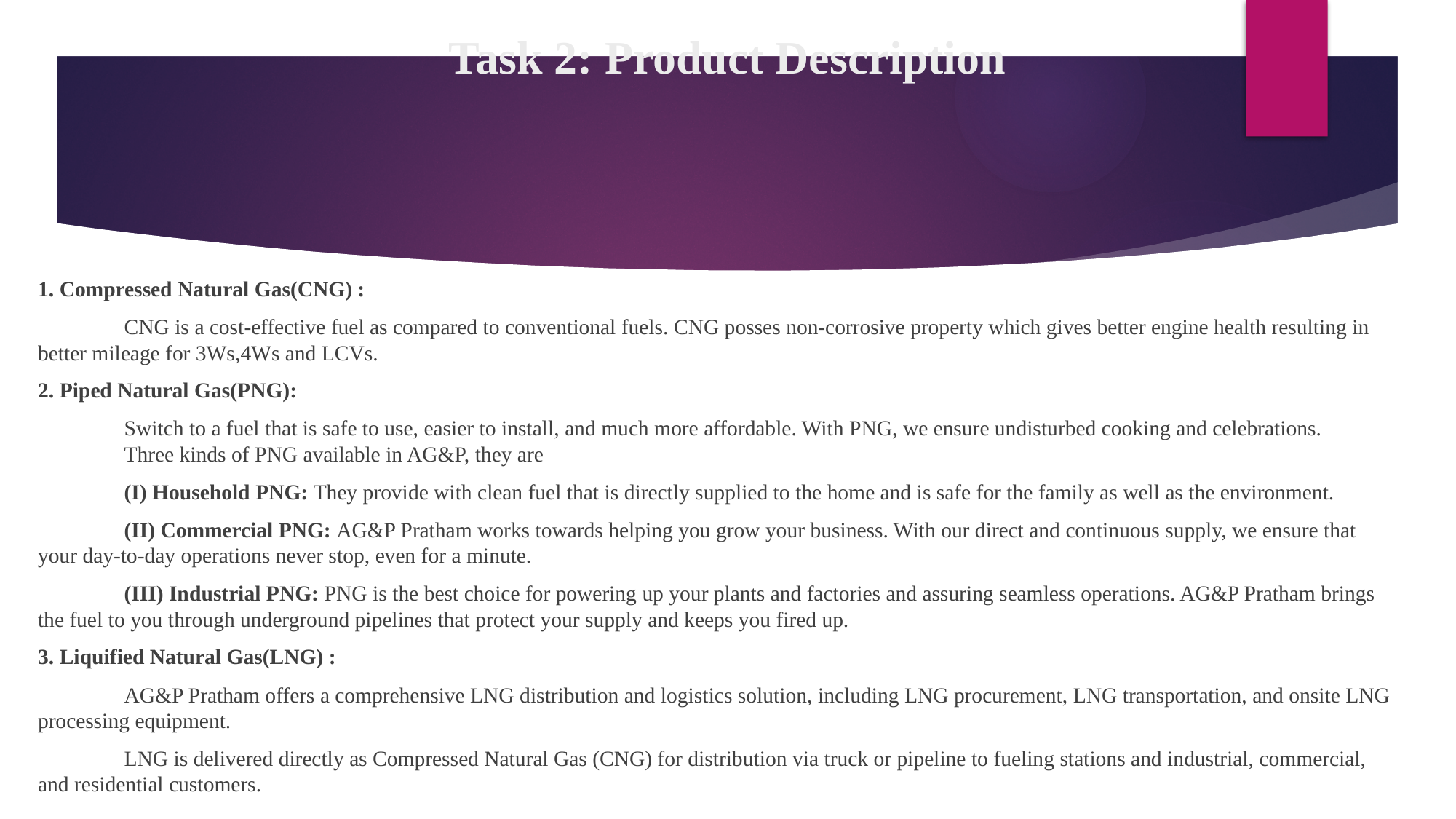

# Task 2: Product Description
1. Compressed Natural Gas(CNG) :
	CNG is a cost-effective fuel as compared to conventional fuels. CNG posses non-corrosive property which gives better engine health resulting in better mileage for 3Ws,4Ws and LCVs.
2. Piped Natural Gas(PNG):
	Switch to a fuel that is safe to use, easier to install, and much more affordable. With PNG, we ensure undisturbed cooking and celebrations.
	Three kinds of PNG available in AG&P, they are
	(I) Household PNG: They provide with clean fuel that is directly supplied to the home and is safe for the family as well as the environment.
	(II) Commercial PNG: AG&P Pratham works towards helping you grow your business. With our direct and continuous supply, we ensure that your day-to-day operations never stop, even for a minute.
	(III) Industrial PNG: PNG is the best choice for powering up your plants and factories and assuring seamless operations. AG&P Pratham brings the fuel to you through underground pipelines that protect your supply and keeps you fired up.
3. Liquified Natural Gas(LNG) :
	AG&P Pratham offers a comprehensive LNG distribution and logistics solution, including LNG procurement, LNG transportation, and onsite LNG processing equipment.
	LNG is delivered directly as Compressed Natural Gas (CNG) for distribution via truck or pipeline to fueling stations and industrial, commercial, and residential customers.